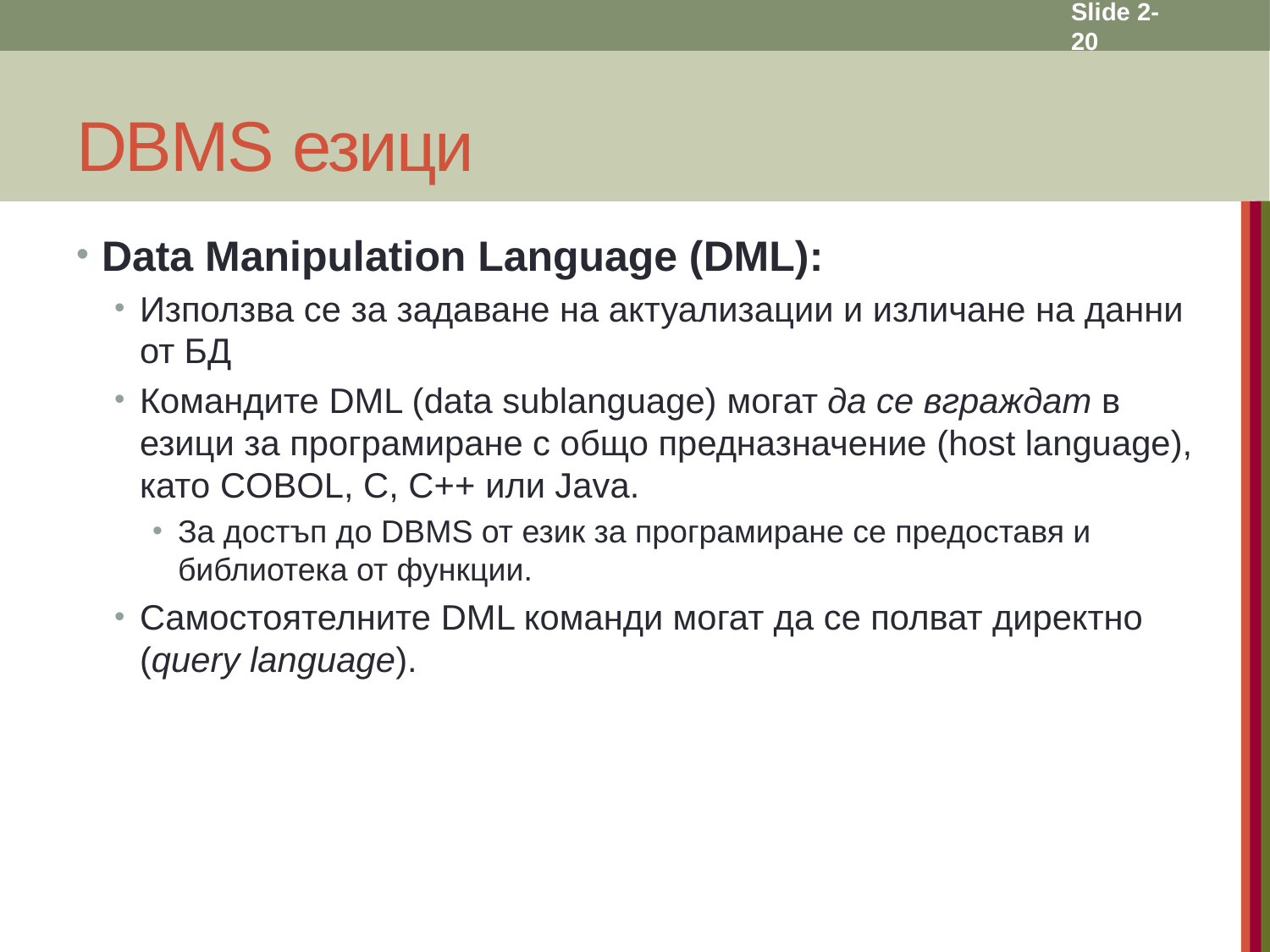

Slide 2- 20
# DBMS езици
Data Manipulation Language (DML):
Използва се за задаване на актуализации и изличане на данни от БД
Командите DML (data sublanguage) могат да се вграждат в езици за програмиране с общо предназначение (host language), като COBOL, C, C++ или Java.
За достъп до DBMS от език за програмиране се предоставя и библиотека от функции.
Самостоятелните DML команди могат да се полват директно (query language).